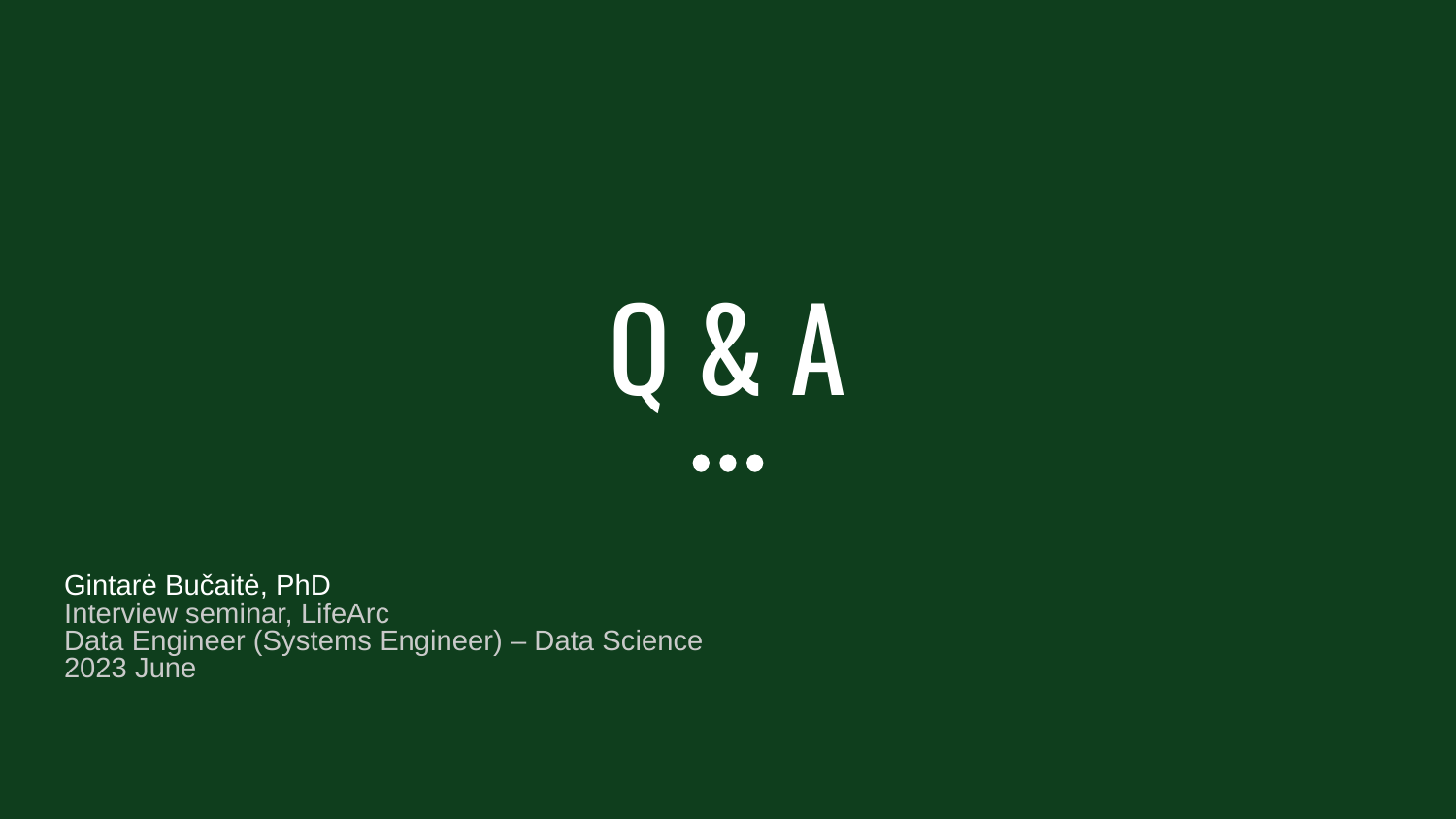

# Q & A
Gintarė Bučaitė, PhD
Interview seminar, LifeArc
Data Engineer (Systems Engineer) – Data Science
2023 June